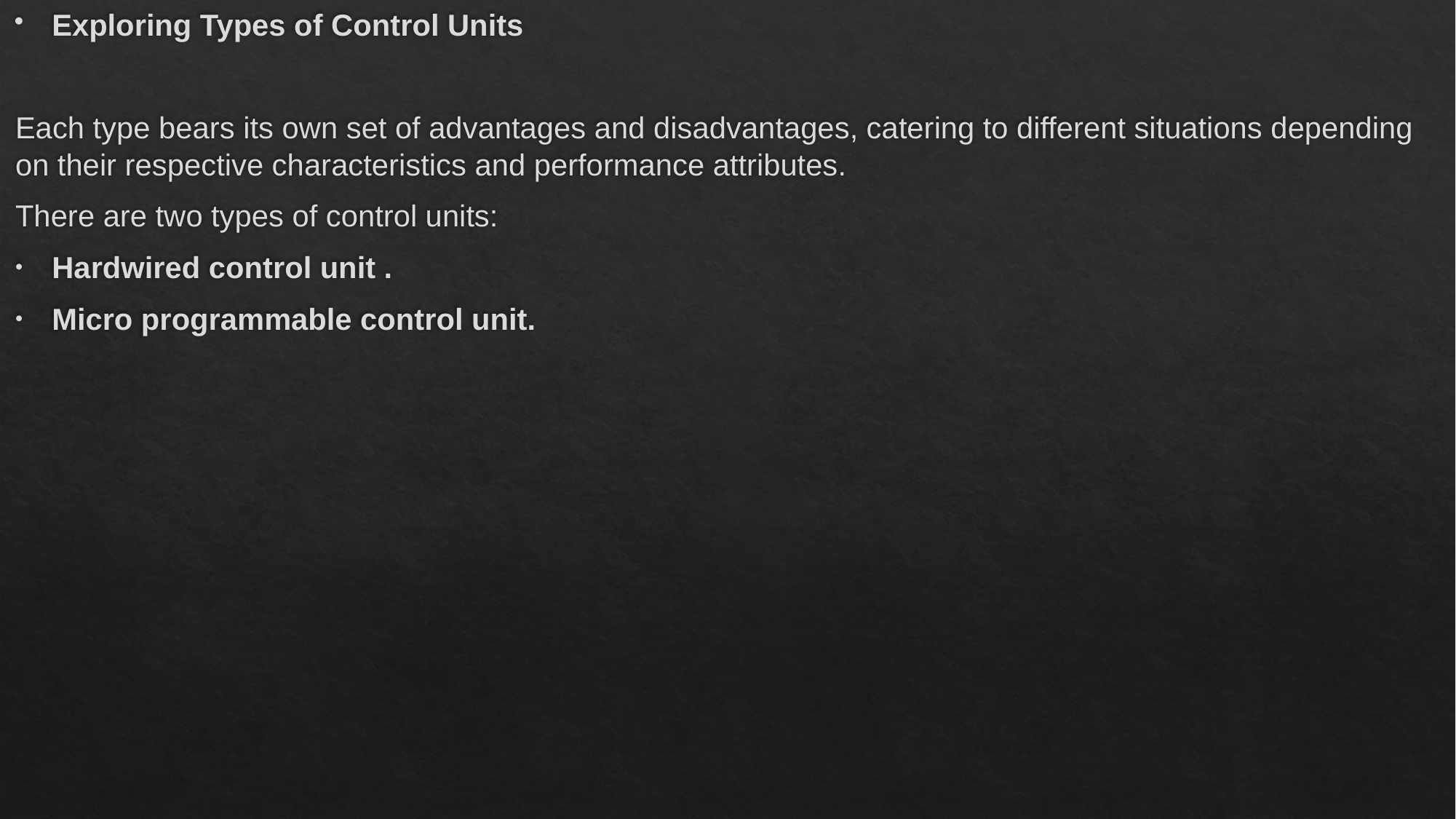

Exploring Types of Control Units

Each type bears its own set of advantages and disadvantages, catering to different situations depending on their respective characteristics and performance attributes.
There are two types of control units:
Hardwired control unit .
Micro programmable control unit.